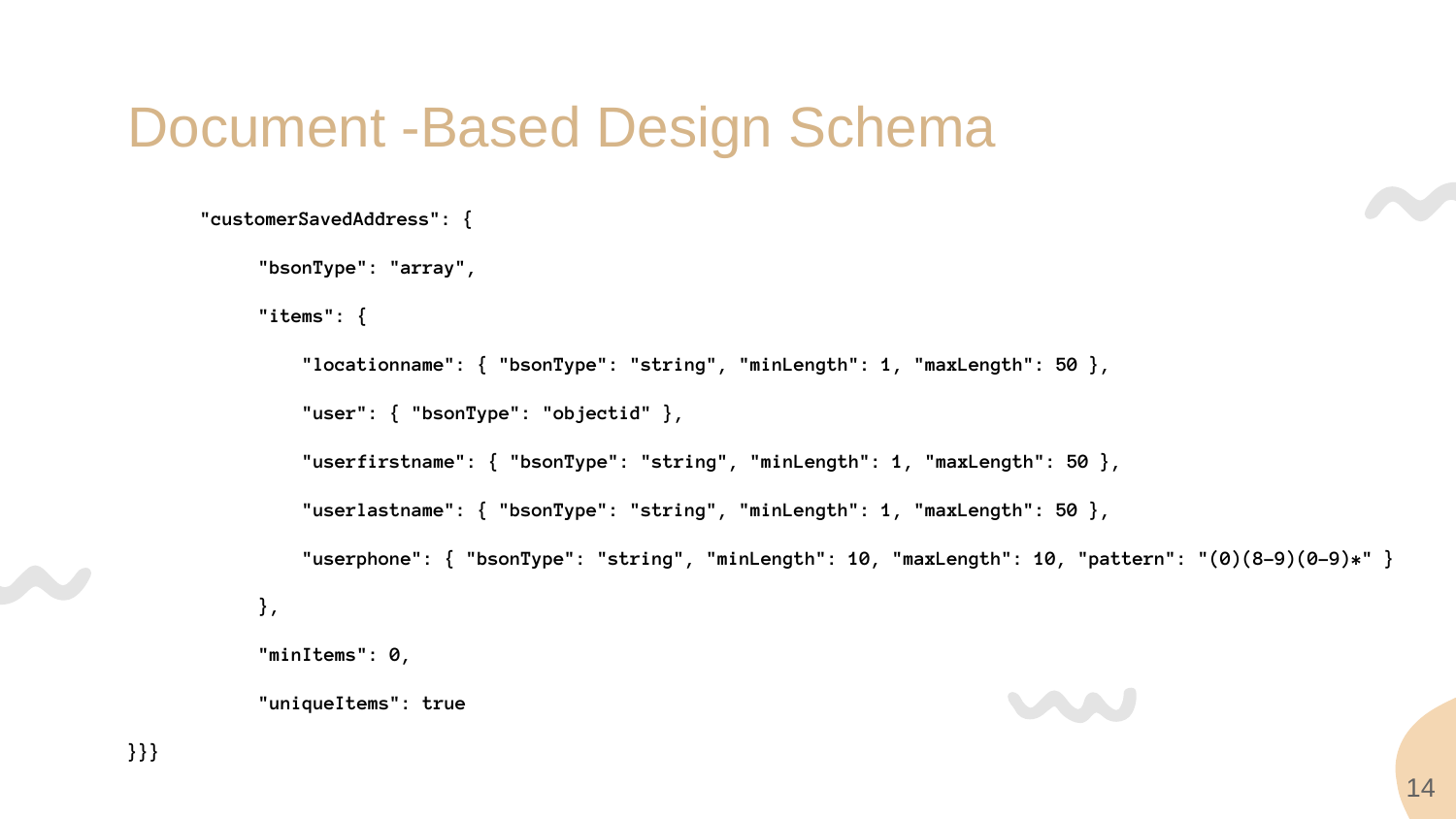

# Document -Based Design Schema
"customerSavedAddress": {
            "bsonType": "array",
            "items": {
                "locationname": { "bsonType": "string", "minLength": 1, "maxLength": 50 },
                "user": { "bsonType": "objectid" },
                "userfirstname": { "bsonType": "string", "minLength": 1, "maxLength": 50 },
                "userlastname": { "bsonType": "string", "minLength": 1, "maxLength": 50 },
                "userphone": { "bsonType": "string", "minLength": 10, "maxLength": 10, "pattern": "(0)(8-9)(0-9)*" }
            },
            "minItems": 0,
            "uniqueItems": true
}}}
14